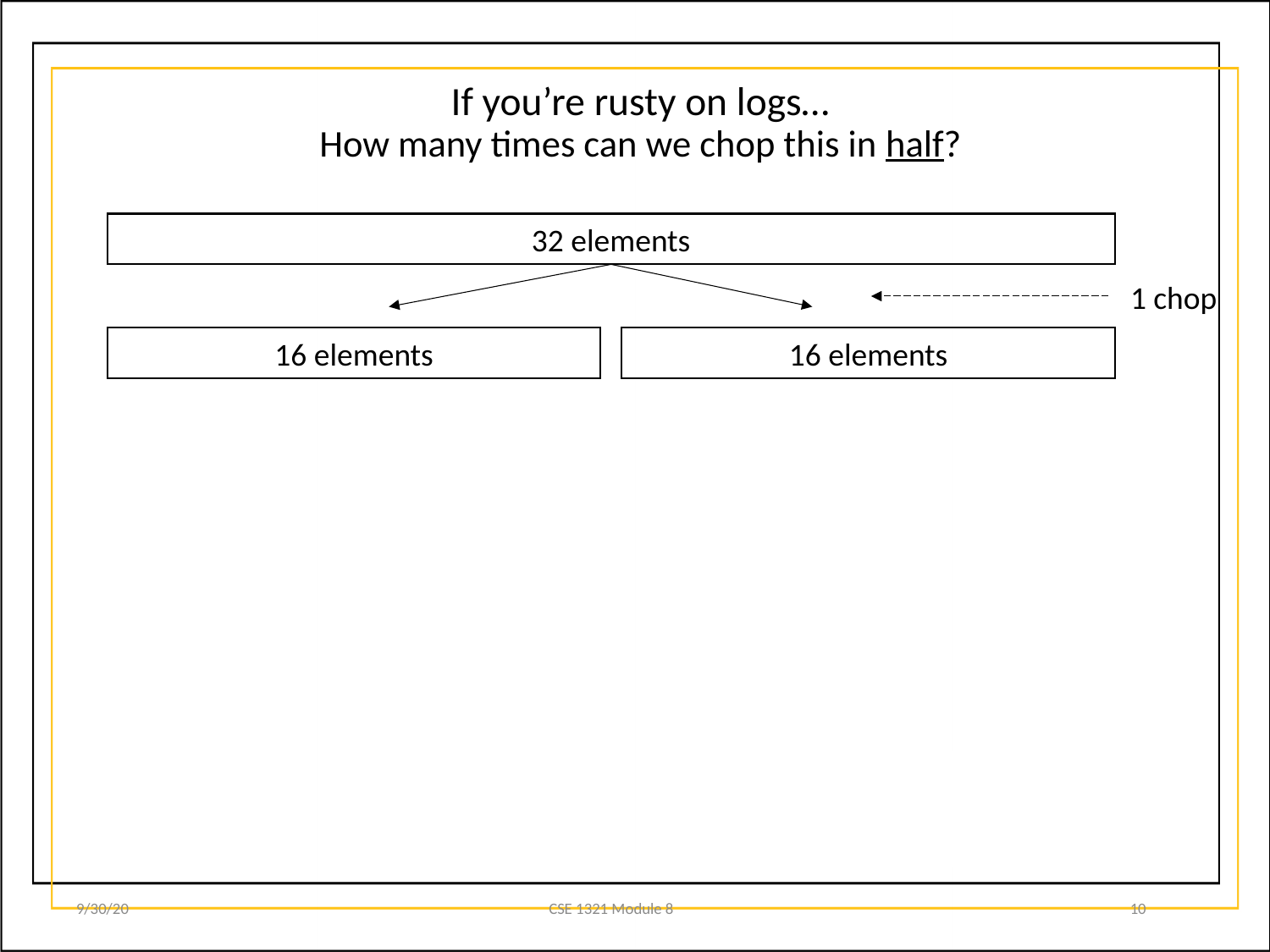

If you’re rusty on logs…
How many times can we chop this in half?
32 elements
1 chop
16 elements
16 elements

9/30/20
CSE 1321 Module 8
10